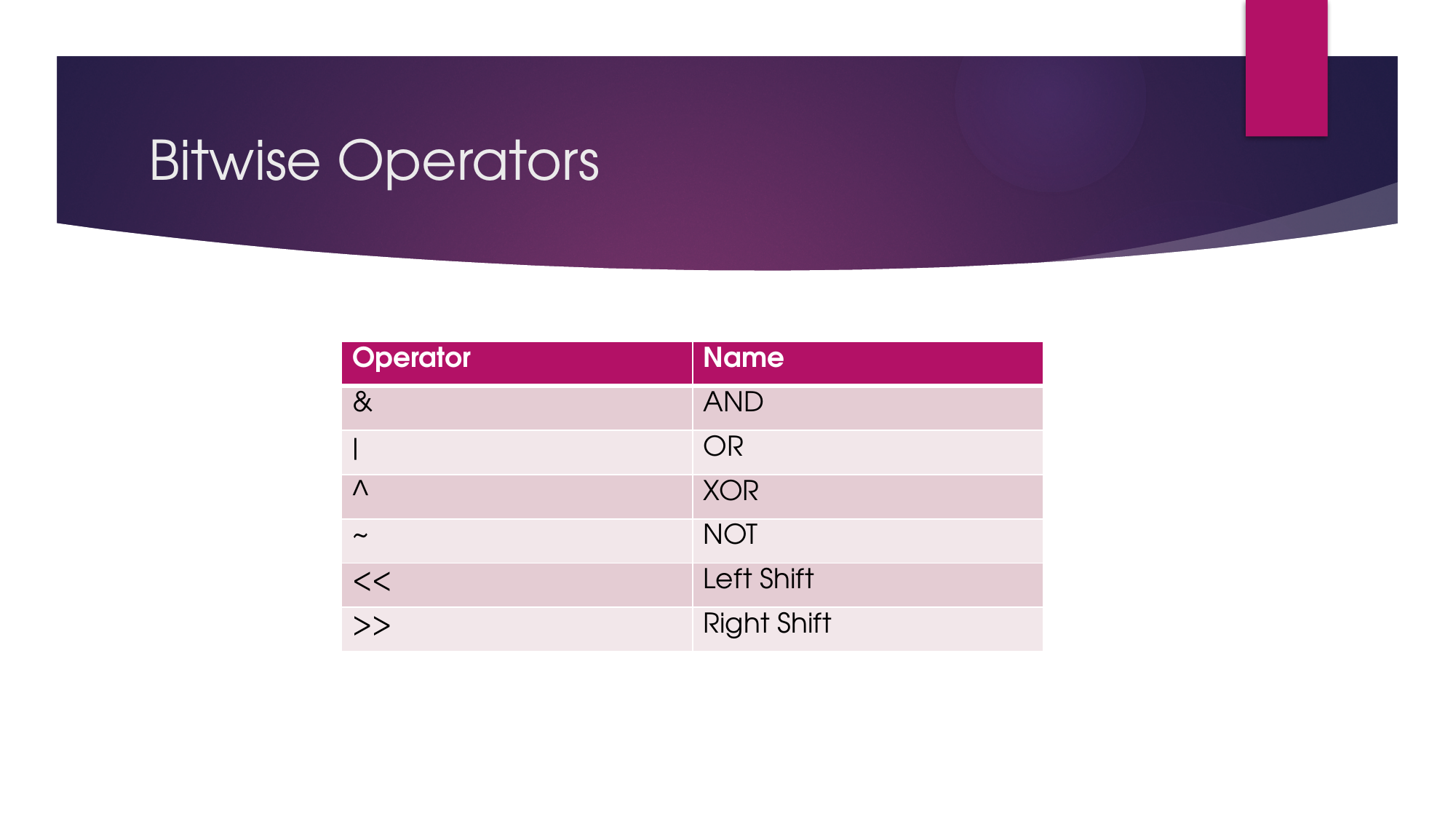

# Bitwise Operators
| Operator | Name |
| --- | --- |
| & | AND |
| | | OR |
| ^ | XOR |
| ~ | NOT |
| << | Left Shift |
| >> | Right Shift |